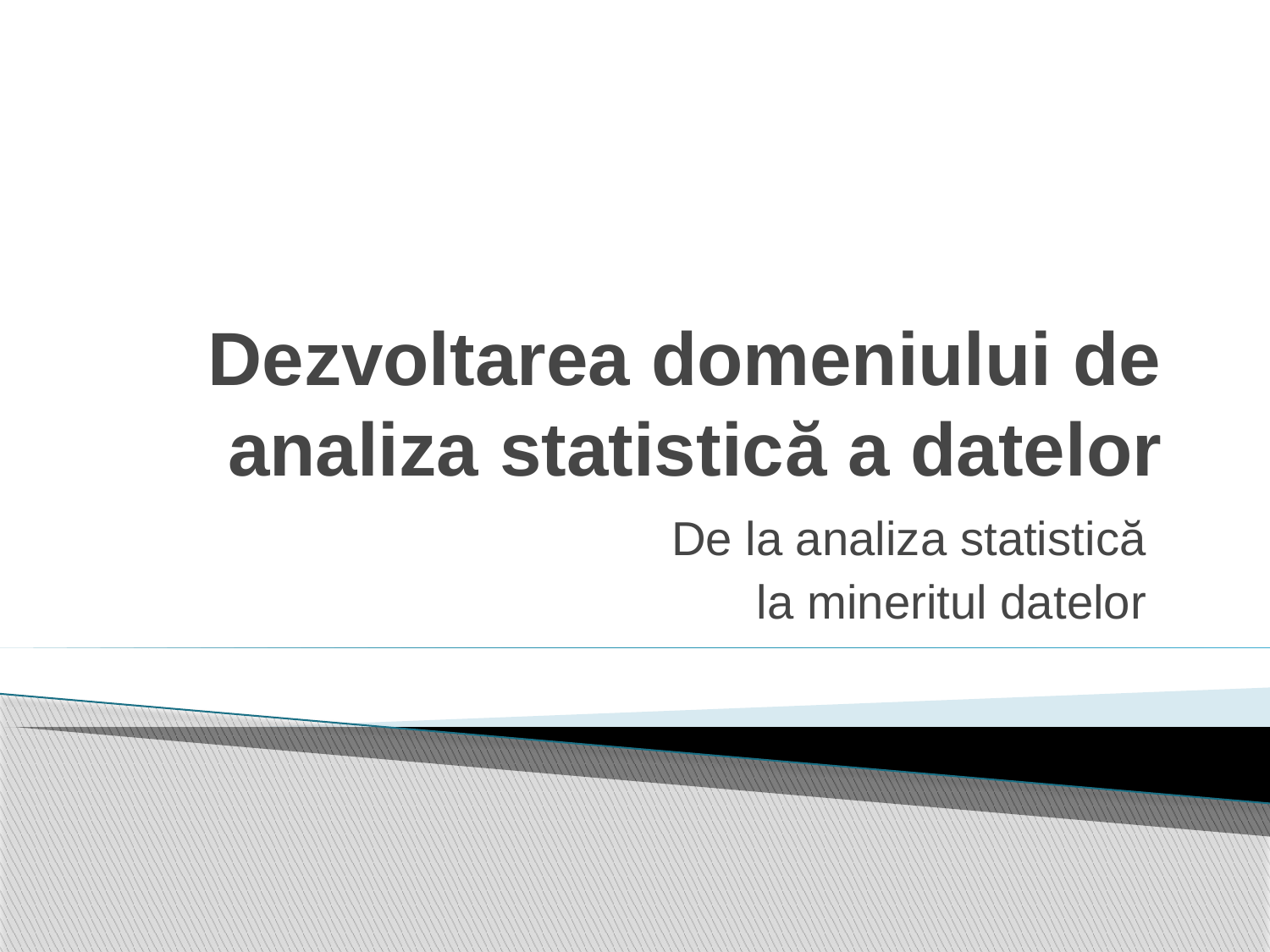

# Dezvoltarea domeniului de analiza statistică a datelor
De la analiza statistică
la mineritul datelor